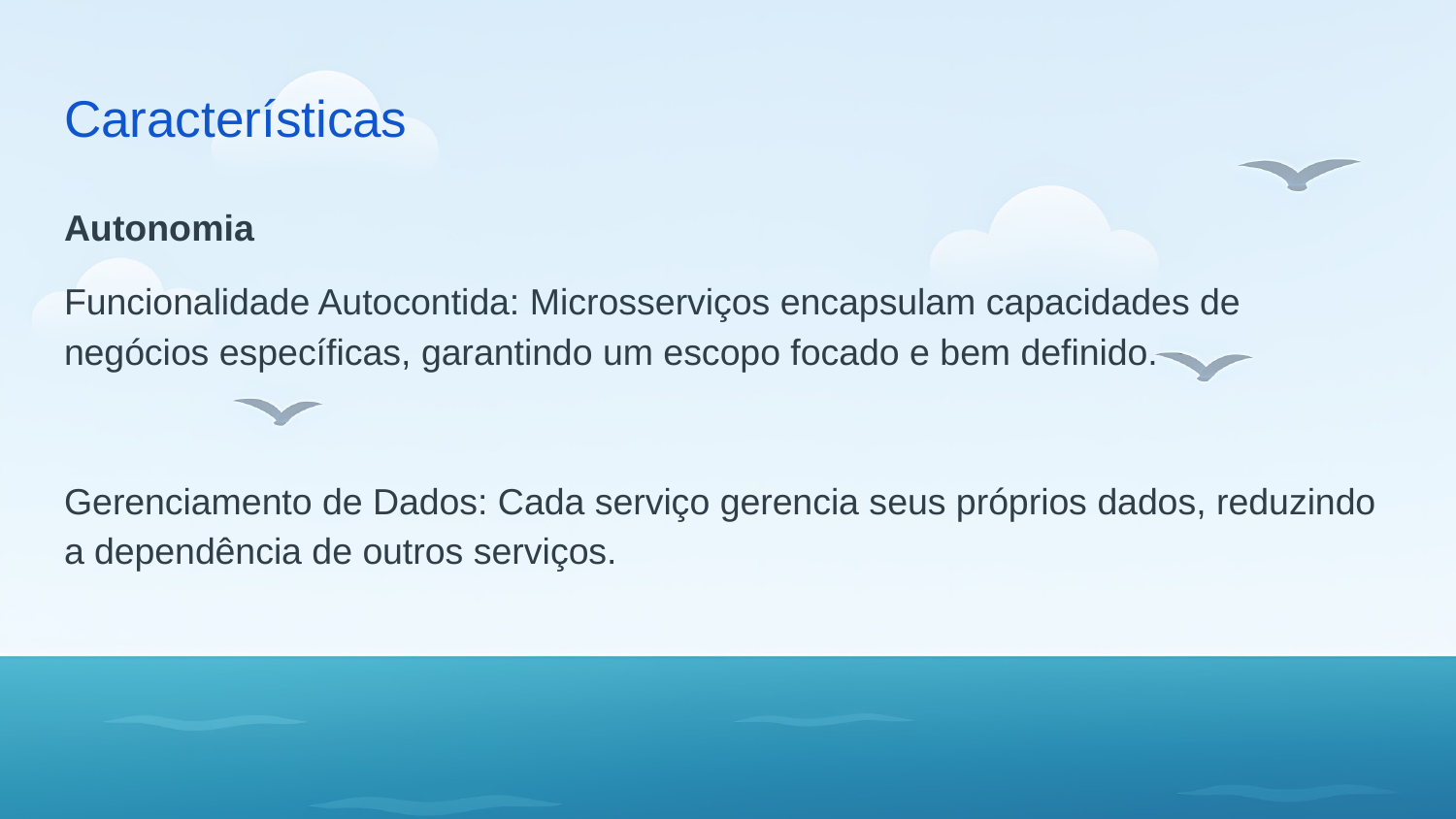

# Características

Autonomia
Funcionalidade Autocontida: Microsserviços encapsulam capacidades de negócios específicas, garantindo um escopo focado e bem definido.

Gerenciamento de Dados: Cada serviço gerencia seus próprios dados, reduzindo a dependência de outros serviços.